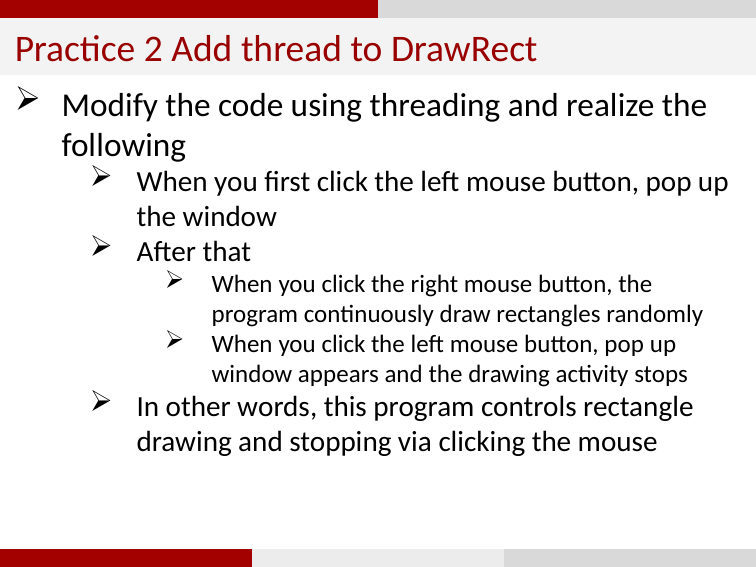

Practice 2 Add thread to DrawRect
Modify the code using threading and realize the  following
When you first click the left mouse button, pop up the window
After that
When you click the right mouse button, the program continuously draw rectangles randomly
When you click the left mouse button, pop up window appears and the drawing activity stops
In other words, this program controls rectangle drawing and stopping via clicking the mouse

5